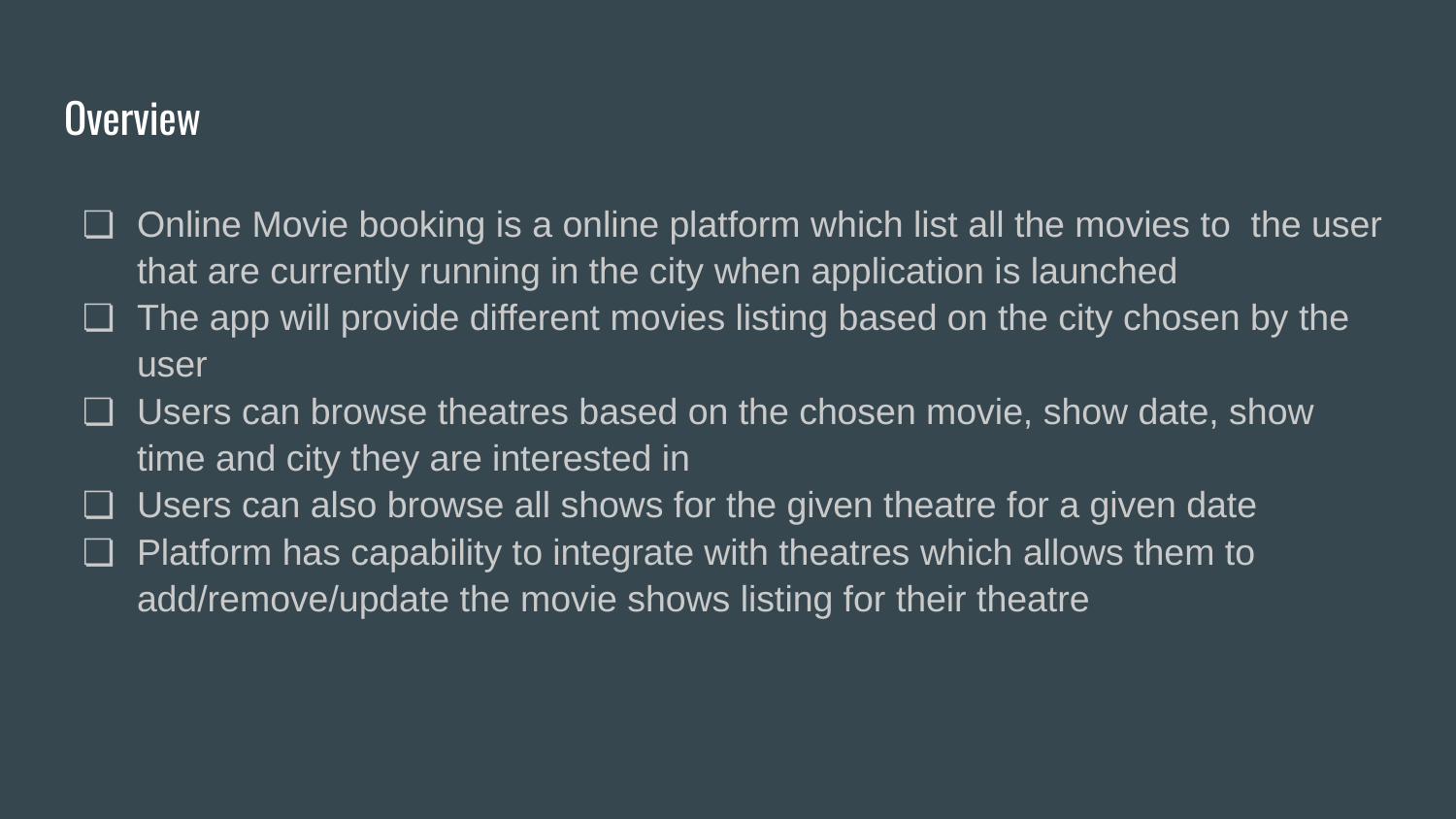

# Overview
Online Movie booking is a online platform which list all the movies to  the user that are currently running in the city when application is launched
The app will provide different movies listing based on the city chosen by the user
Users can browse theatres based on the chosen movie, show date, show time and city they are interested in
Users can also browse all shows for the given theatre for a given date
Platform has capability to integrate with theatres which allows them to add/remove/update the movie shows listing for their theatre